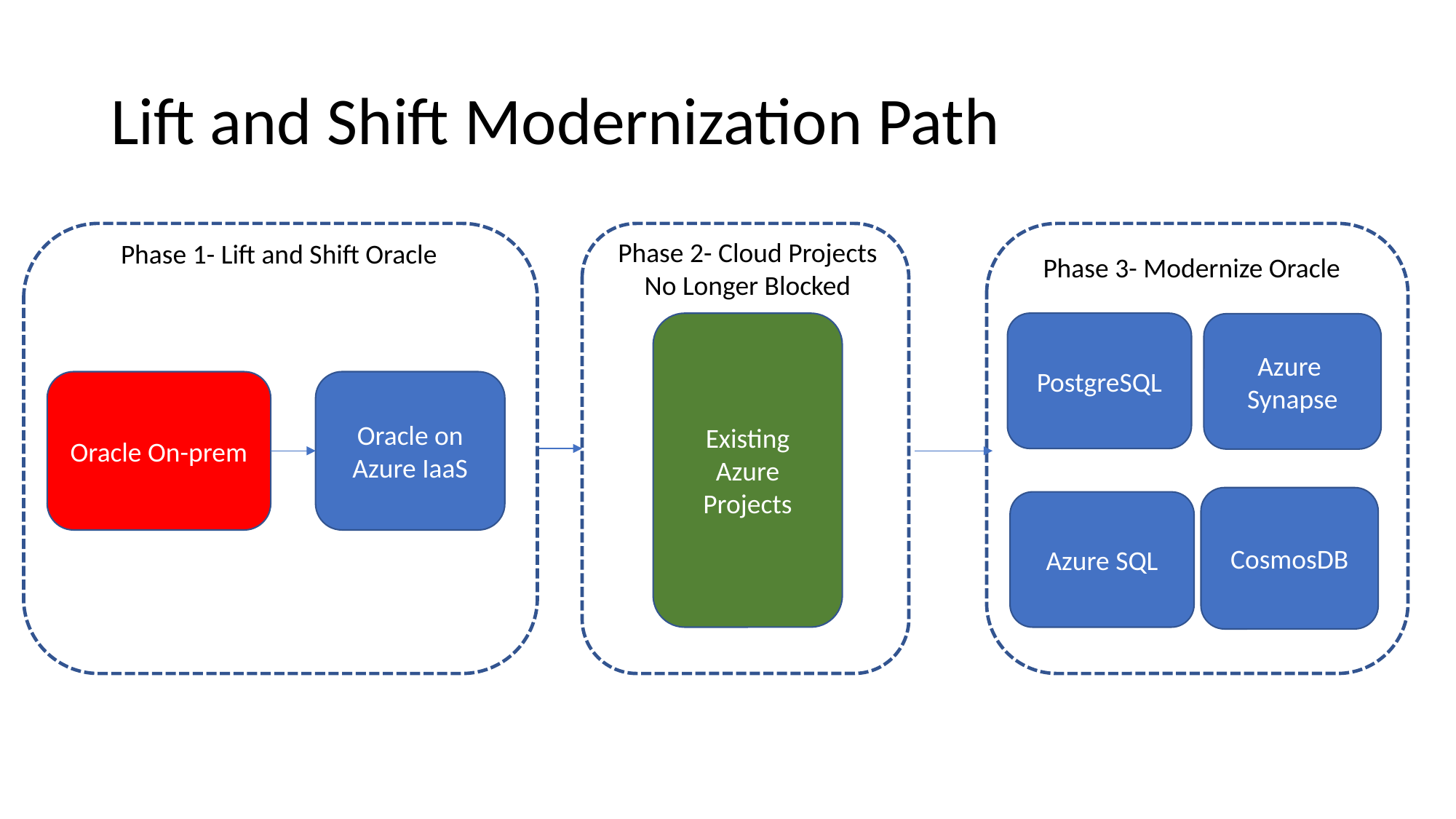

# Lift and Shift Modernization Path

PostgreSQL

Azure SQL
Phase 2- Cloud Projects No Longer Blocked
Phase 1- Lift and Shift Oracle
Phase 3- Modernize Oracle
Existing Azure Projects
Azure  Synapse
Oracle On-prem
Oracle on Azure IaaS
CosmosDB